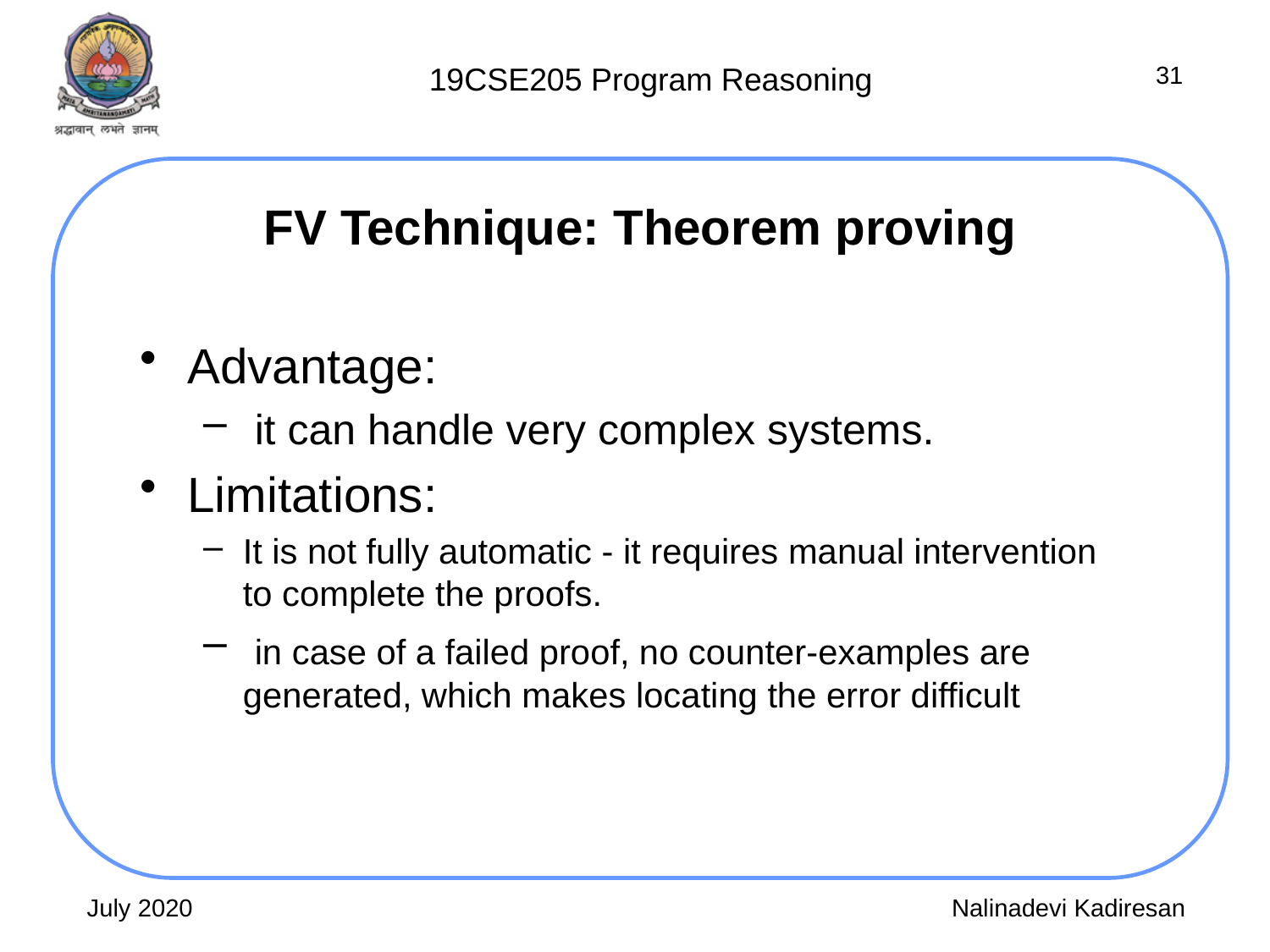

31
# FV Technique: Theorem proving
Advantage:
 it can handle very complex systems.
Limitations:
It is not fully automatic - it requires manual intervention to complete the proofs.
 in case of a failed proof, no counter-examples are generated, which makes locating the error difficult
July 2020
Nalinadevi Kadiresan